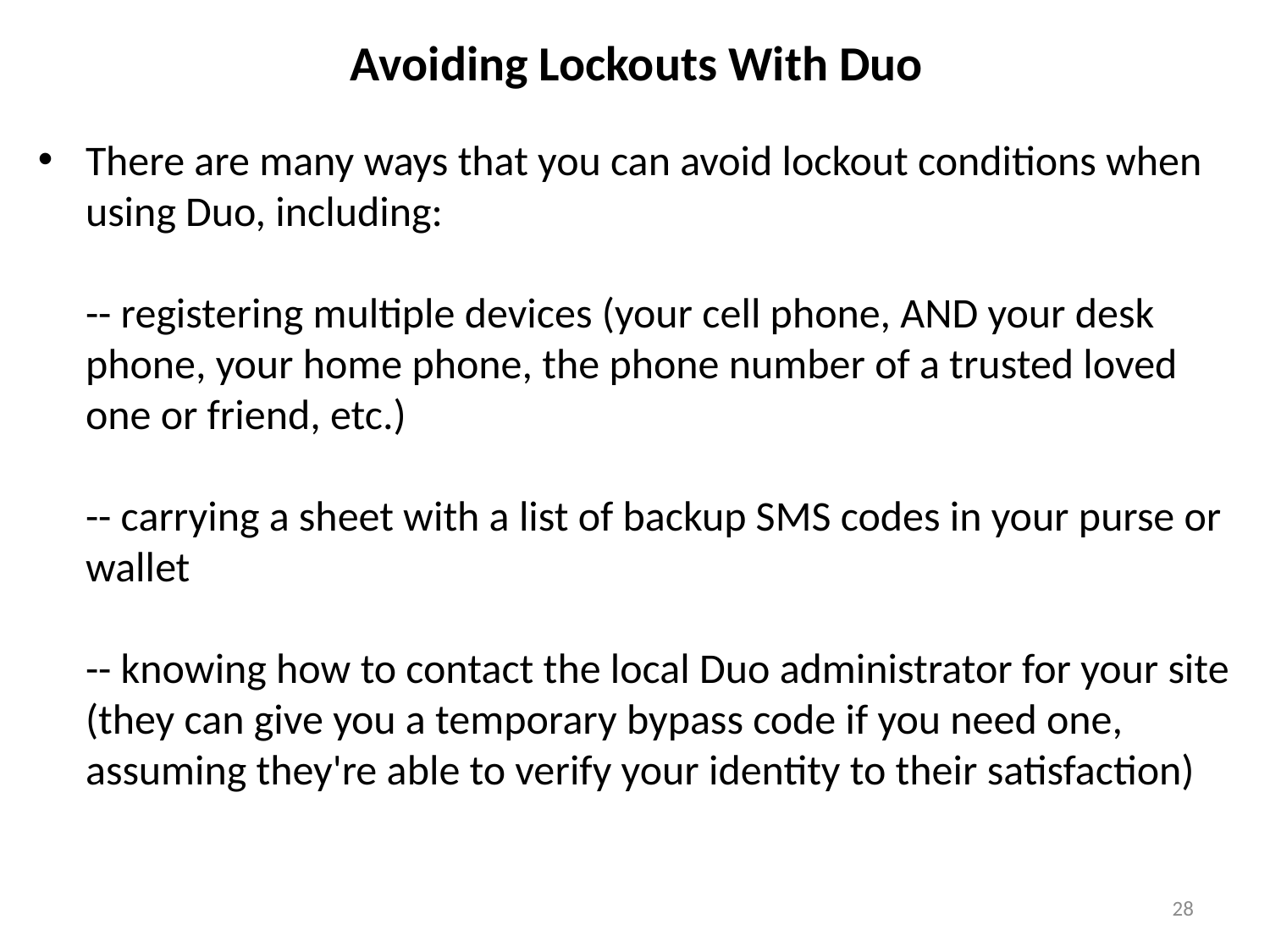

# Avoiding Lockouts With Duo
There are many ways that you can avoid lockout conditions when using Duo, including:
-- registering multiple devices (your cell phone, AND your desk phone, your home phone, the phone number of a trusted loved one or friend, etc.)
-- carrying a sheet with a list of backup SMS codes in your purse or wallet
-- knowing how to contact the local Duo administrator for your site (they can give you a temporary bypass code if you need one, assuming they're able to verify your identity to their satisfaction)
28